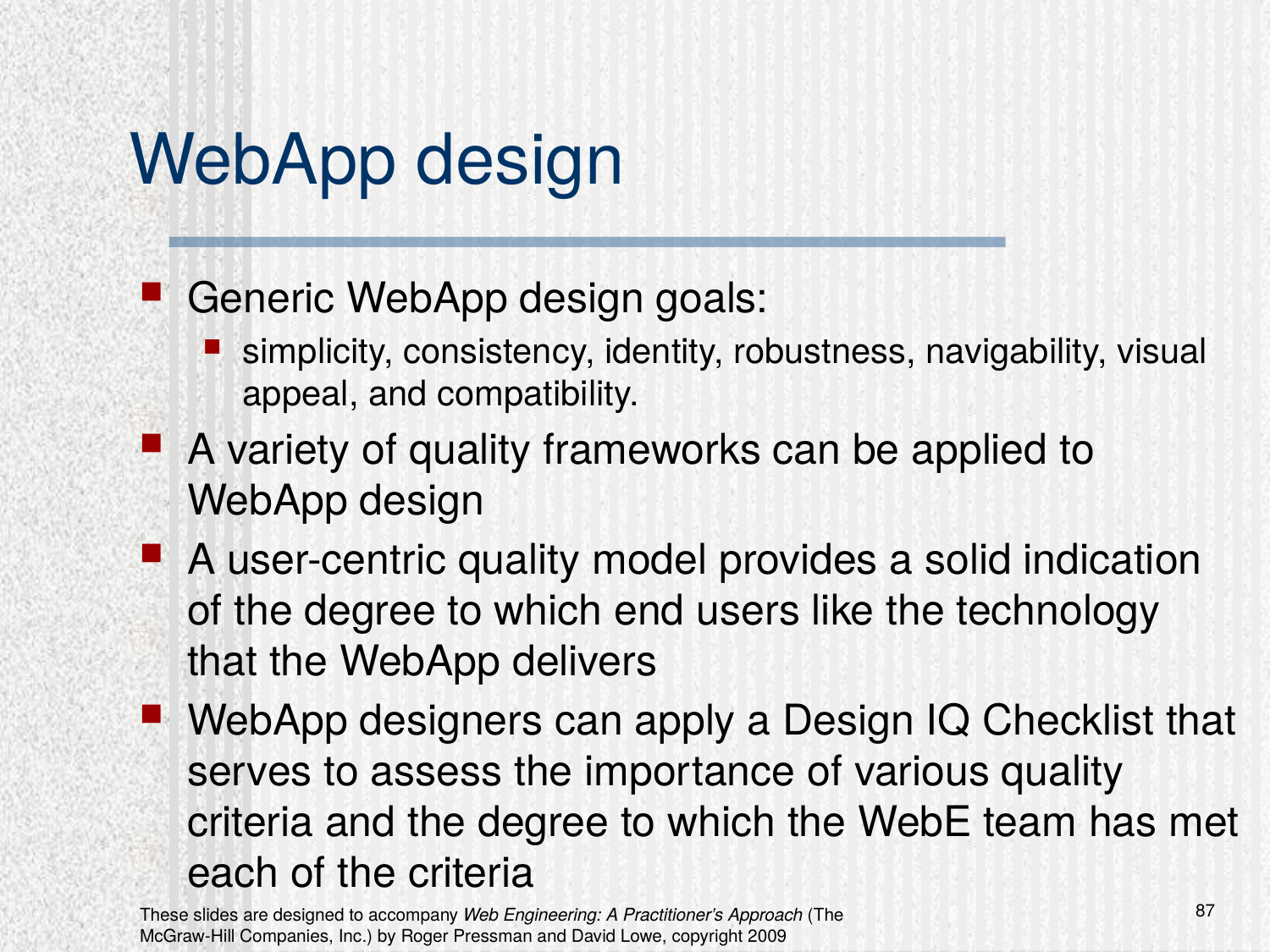

# WebApp design
Generic WebApp design goals:
simplicity, consistency, identity, robustness, navigability, visual appeal, and compatibility.
A variety of quality frameworks can be applied to WebApp design
A user-centric quality model provides a solid indication of the degree to which end users like the technology that the WebApp delivers
WebApp designers can apply a Design IQ Checklist that serves to assess the importance of various quality criteria and the degree to which the WebE team has met each of the criteria
87
These slides are designed to accompany Web Engineering: A Practitioner’s Approach (The McGraw-Hill Companies, Inc.) by Roger Pressman and David Lowe, copyright 2009